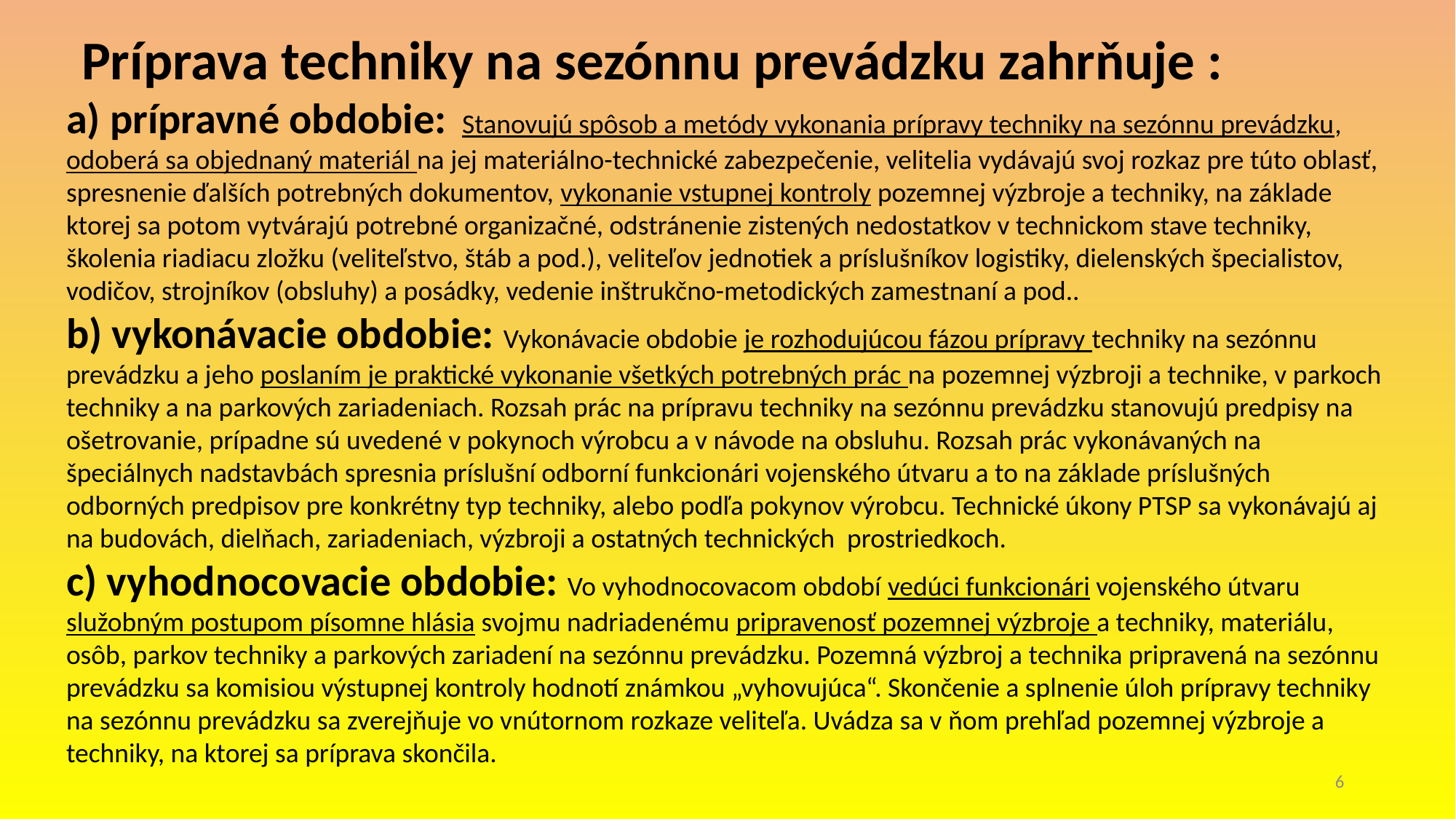

Príprava techniky na sezónnu prevádzku zahrňuje :

a) prípravné obdobie:  Stanovujú spôsob a metódy vykonania prípravy techniky na sezónnu prevádzku, odoberá sa objednaný materiál na jej materiálno-technické zabezpečenie, velitelia vydávajú svoj rozkaz pre túto oblasť, spresnenie ďalších potrebných dokumentov, vykonanie vstupnej kontroly pozemnej výzbroje a techniky, na základe ktorej sa potom vytvárajú potrebné organizačné, odstránenie zistených nedostatkov v technickom stave techniky, školenia riadiacu zložku (veliteľstvo, štáb a pod.), veliteľov jednotiek a príslušníkov logistiky, dielenských špecialistov, vodičov, strojníkov (obsluhy) a posádky, vedenie inštrukčno-metodických zamestnaní a pod..
b) vykonávacie obdobie: Vykonávacie obdobie je rozhodujúcou fázou prípravy techniky na sezónnu prevádzku a jeho poslaním je praktické vykonanie všetkých potrebných prác na pozemnej výzbroji a technike, v parkoch techniky a na parkových zariadeniach. Rozsah prác na prípravu techniky na sezónnu prevádzku stanovujú predpisy na ošetrovanie, prípadne sú uvedené v pokynoch výrobcu a v návode na obsluhu. Rozsah prác vykonávaných na špeciálnych nadstavbách spresnia príslušní odborní funkcionári vojenského útvaru a to na základe príslušných odborných predpisov pre konkrétny typ techniky, alebo podľa pokynov výrobcu. Technické úkony PTSP sa vykonávajú aj na budovách, dielňach, zariadeniach, výzbroji a ostatných technických  prostriedkoch.
c) vyhodnocovacie obdobie: Vo vyhodnocovacom období vedúci funkcionári vojenského útvaru služobným postupom písomne hlásia svojmu nadriadenému pripravenosť pozemnej výzbroje a techniky, materiálu, osôb, parkov techniky a parkových zariadení na sezónnu prevádzku. Pozemná výzbroj a technika pripravená na sezónnu prevádzku sa komisiou výstupnej kontroly hodnotí známkou „vyhovujúca“. Skončenie a splnenie úloh prípravy techniky na sezónnu prevádzku sa zverejňuje vo vnútornom rozkaze veliteľa. Uvádza sa v ňom prehľad pozemnej výzbroje a techniky, na ktorej sa príprava skončila.
6